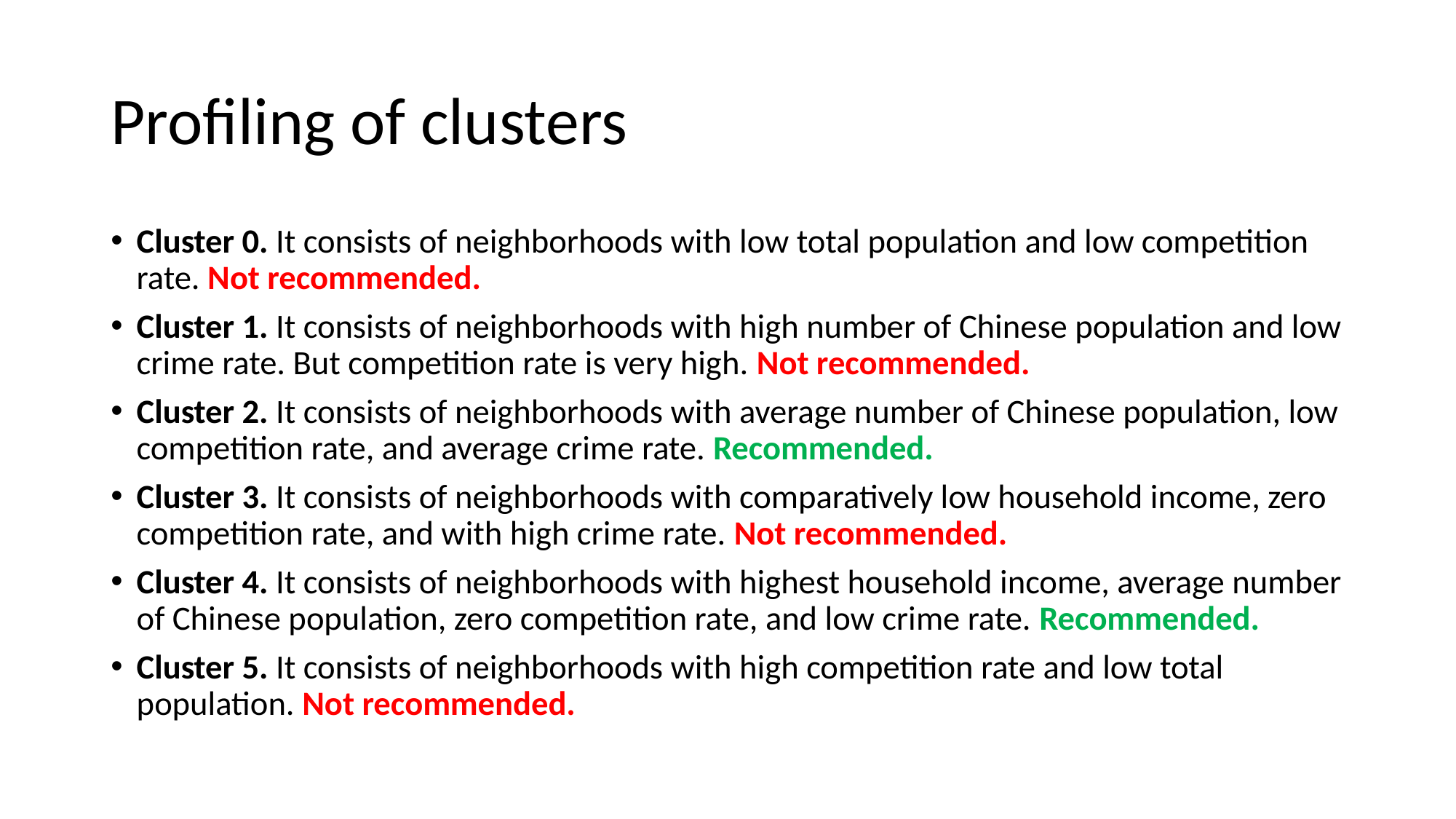

# Profiling of clusters
Cluster 0. It consists of neighborhoods with low total population and low competition rate. Not recommended.
Cluster 1. It consists of neighborhoods with high number of Chinese population and low crime rate. But competition rate is very high. Not recommended.
Cluster 2. It consists of neighborhoods with average number of Chinese population, low competition rate, and average crime rate. Recommended.
Cluster 3. It consists of neighborhoods with comparatively low household income, zero competition rate, and with high crime rate. Not recommended.
Cluster 4. It consists of neighborhoods with highest household income, average number of Chinese population, zero competition rate, and low crime rate. Recommended.
Cluster 5. It consists of neighborhoods with high competition rate and low total population. Not recommended.